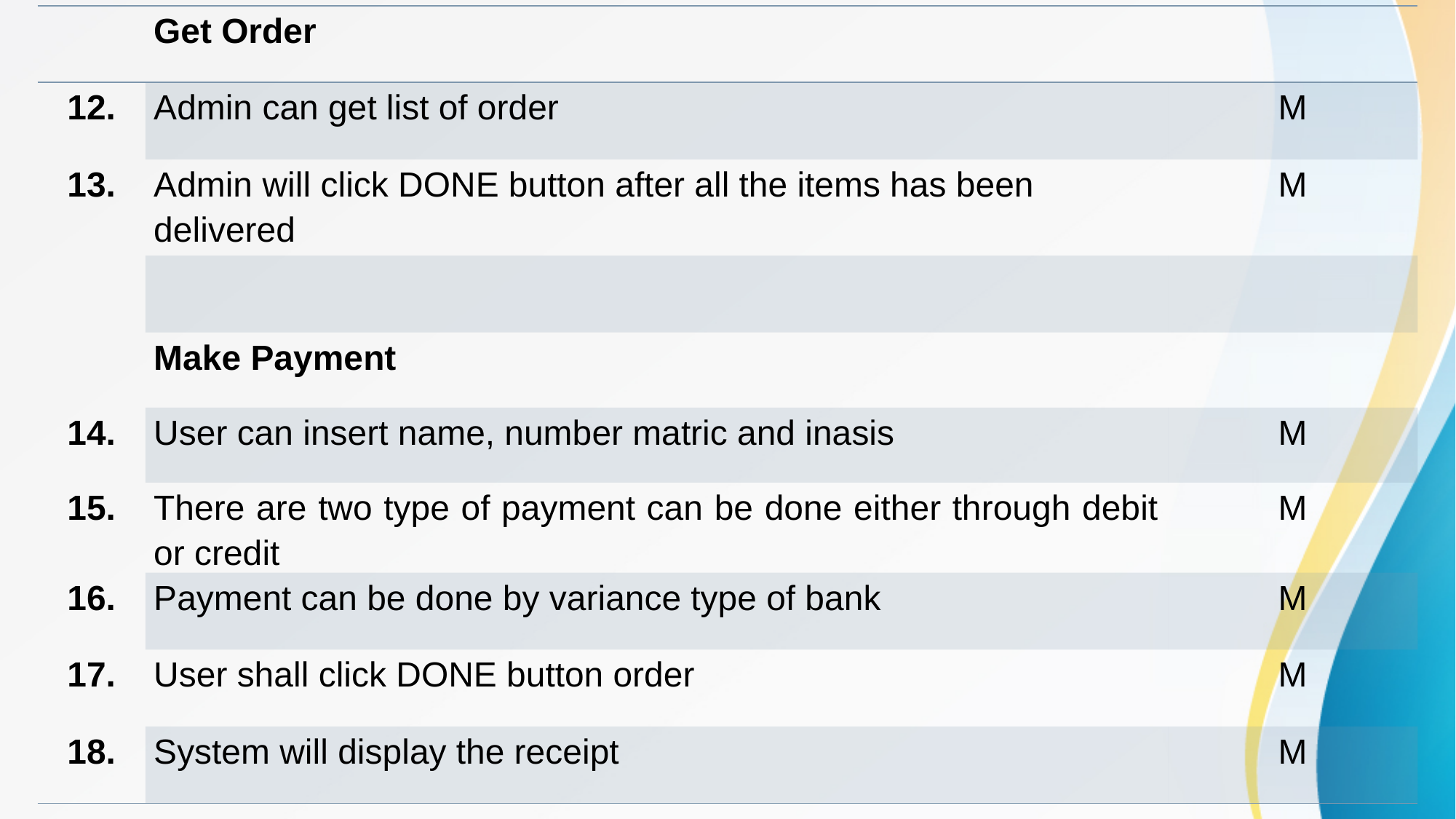

|  | Get Order |  |
| --- | --- | --- |
| 12. | Admin can get list of order | M |
| 13. | Admin will click DONE button after all the items has been delivered | M |
|  |  |  |
|  | Make Payment |  |
| 14. | User can insert name, number matric and inasis | M |
| 15. | There are two type of payment can be done either through debit or credit | M |
| 16. | Payment can be done by variance type of bank | M |
| 17. | User shall click DONE button order | M |
| 18. | System will display the receipt | M |